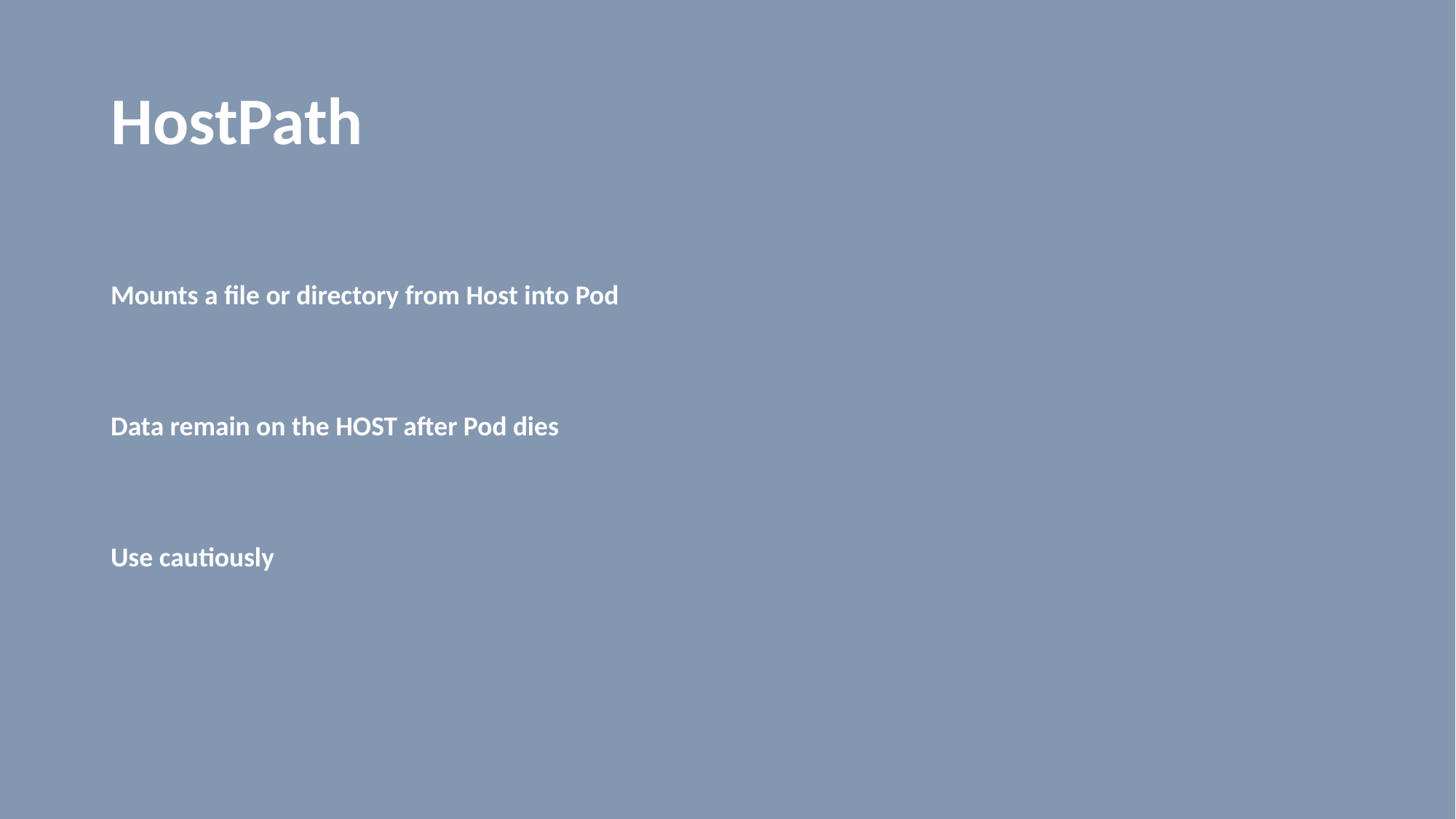

# HostPath

Mounts a file or directory from Host into Pod

Data remain on the HOST after Pod dies

Use cautiously